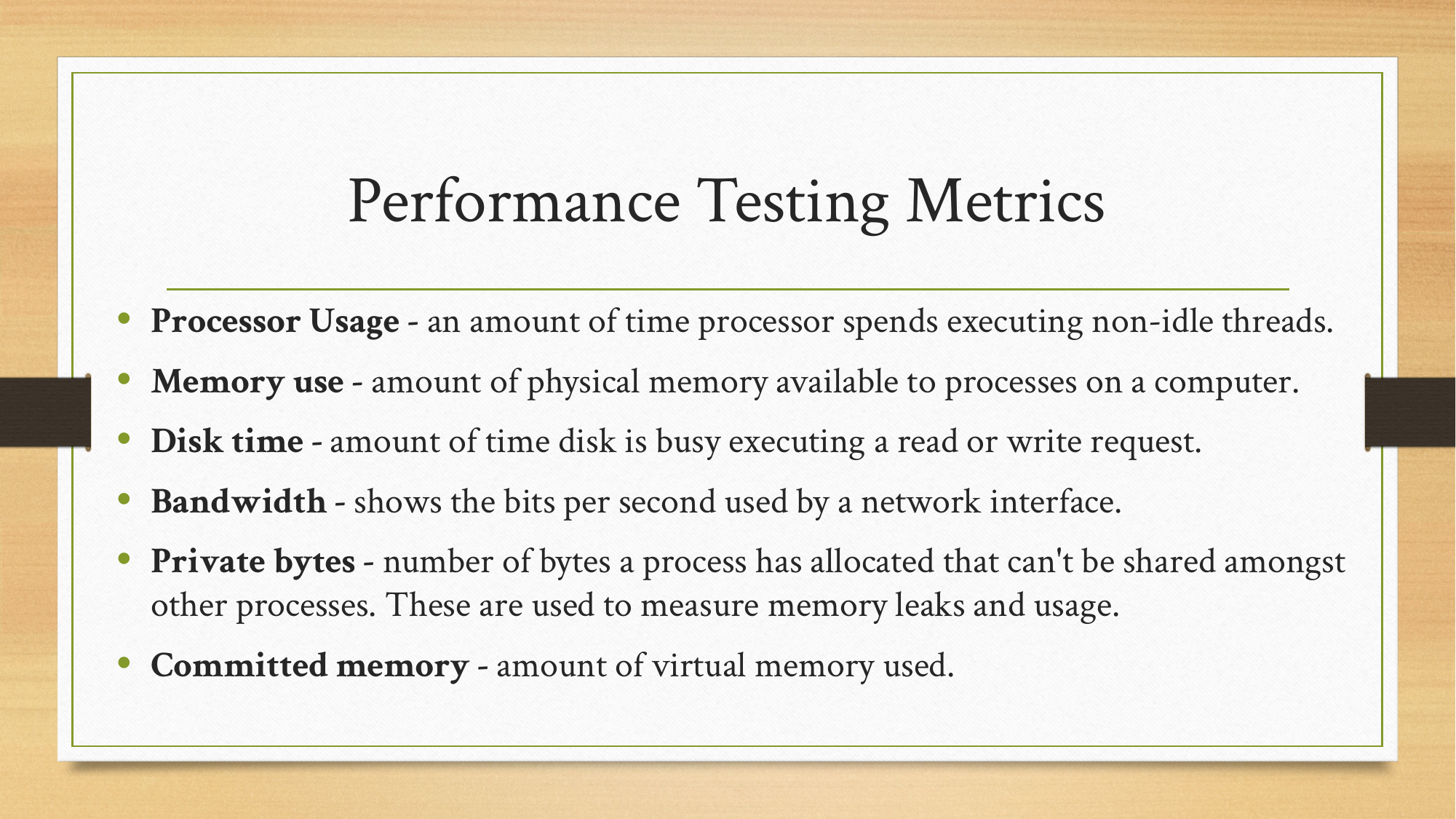

# Performance Testing Metrics
Processor Usage - an amount of time processor spends executing non-idle threads.
Memory use - amount of physical memory available to processes on a computer.
Disk time - amount of time disk is busy executing a read or write request.
Bandwidth - shows the bits per second used by a network interface.
Private bytes - number of bytes a process has allocated that can't be shared amongst other processes. These are used to measure memory leaks and usage.
Committed memory - amount of virtual memory used.